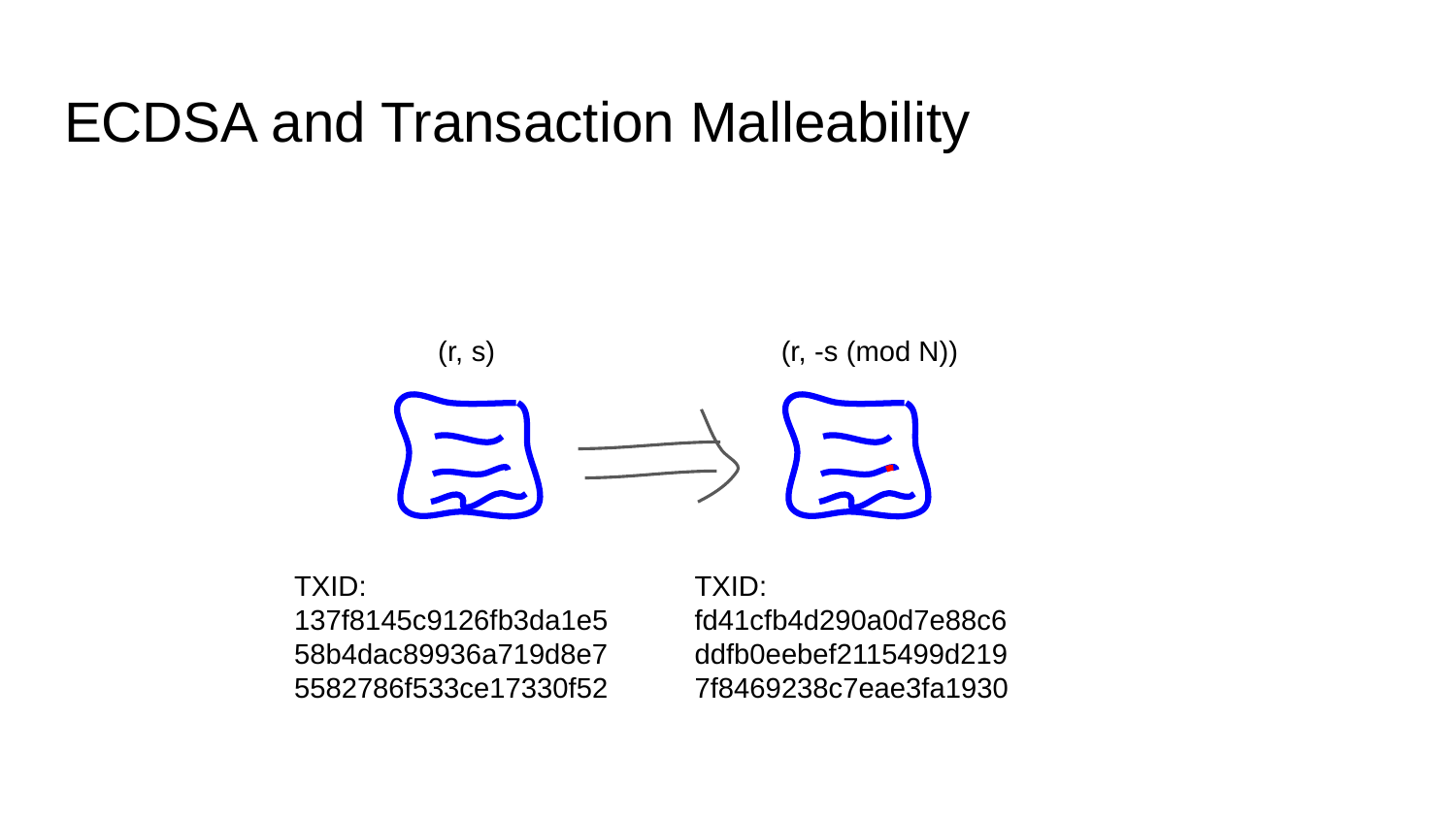

# ECDSA and Transaction Malleability
(r, s)
(r, -s (mod N))

TXID: 137f8145c9126fb3da1e558b4dac89936a719d8e75582786f533ce17330f52
TXID:
fd41cfb4d290a0d7e88c6ddfb0eebef2115499d2197f8469238c7eae3fa1930